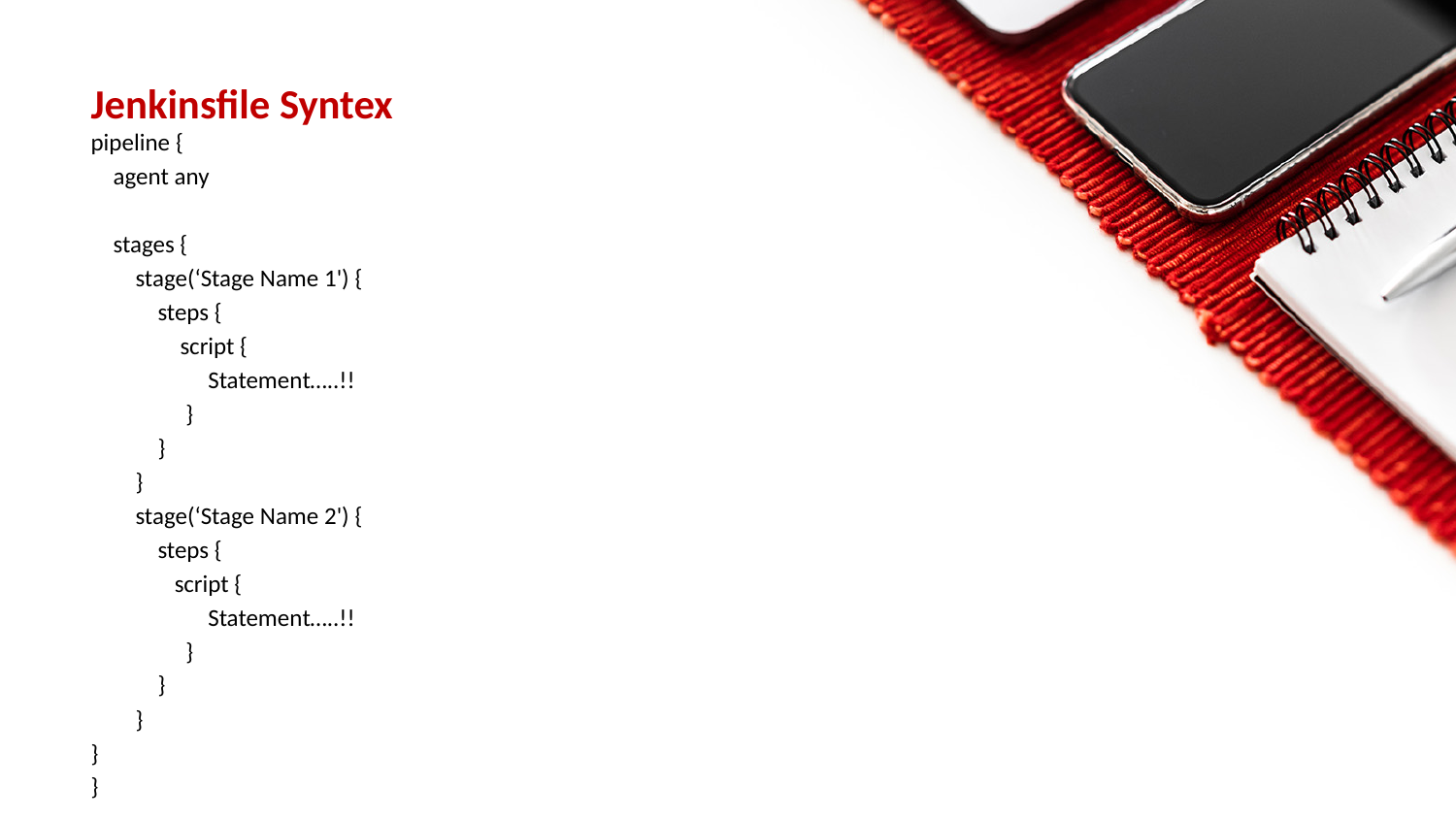

# Jenkinsfile Syntex
pipeline {
    agent any

    stages {
        stage(‘Stage Name 1') {
            steps {
                script {
                     Statement…..!!
                 }
            }
        }
        stage(‘Stage Name 2') {
            steps {
               script {
                     Statement…..!!
                 }
            }
        }
}
}